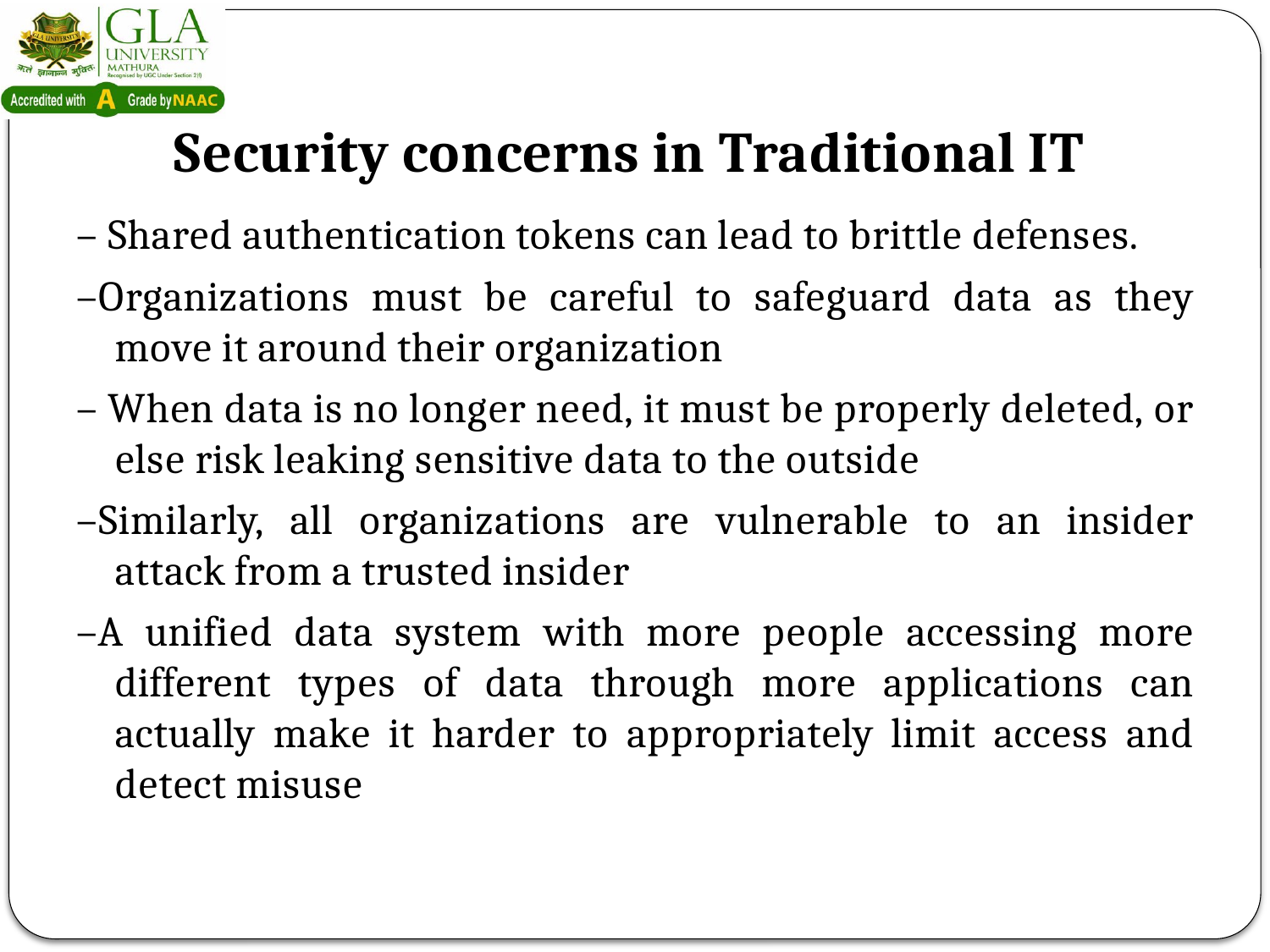

# Security concerns in Traditional IT
– Shared authentication tokens can lead to brittle defenses.
–Organizations must be careful to safeguard data as they move it around their organization
– When data is no longer need, it must be properly deleted, or else risk leaking sensitive data to the outside
–Similarly, all organizations are vulnerable to an insider attack from a trusted insider
–A unified data system with more people accessing more different types of data through more applications can actually make it harder to appropriately limit access and detect misuse